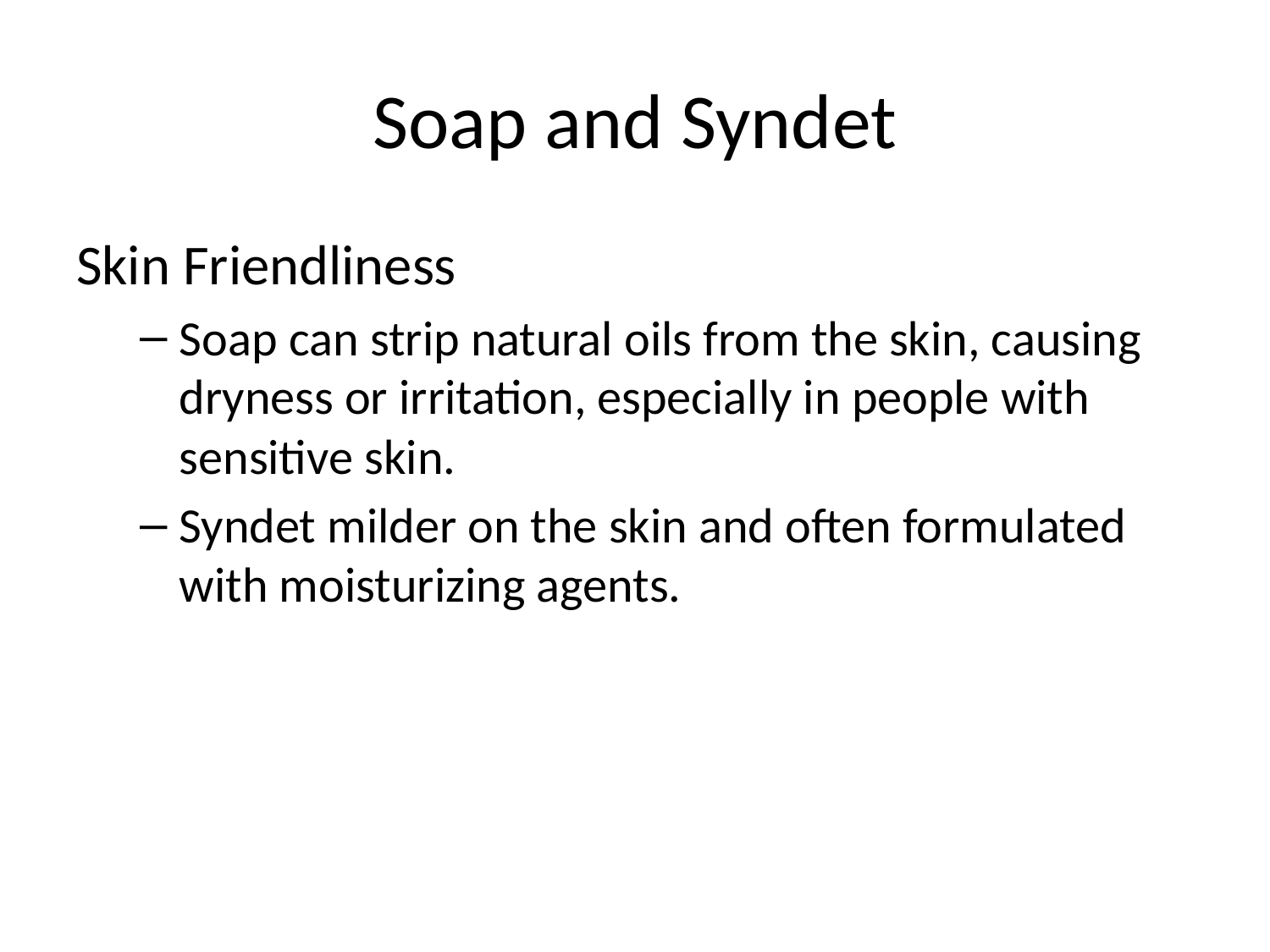

# Soap and Syndet
Skin Friendliness
Soap can strip natural oils from the skin, causing dryness or irritation, especially in people with sensitive skin.
Syndet milder on the skin and often formulated with moisturizing agents.